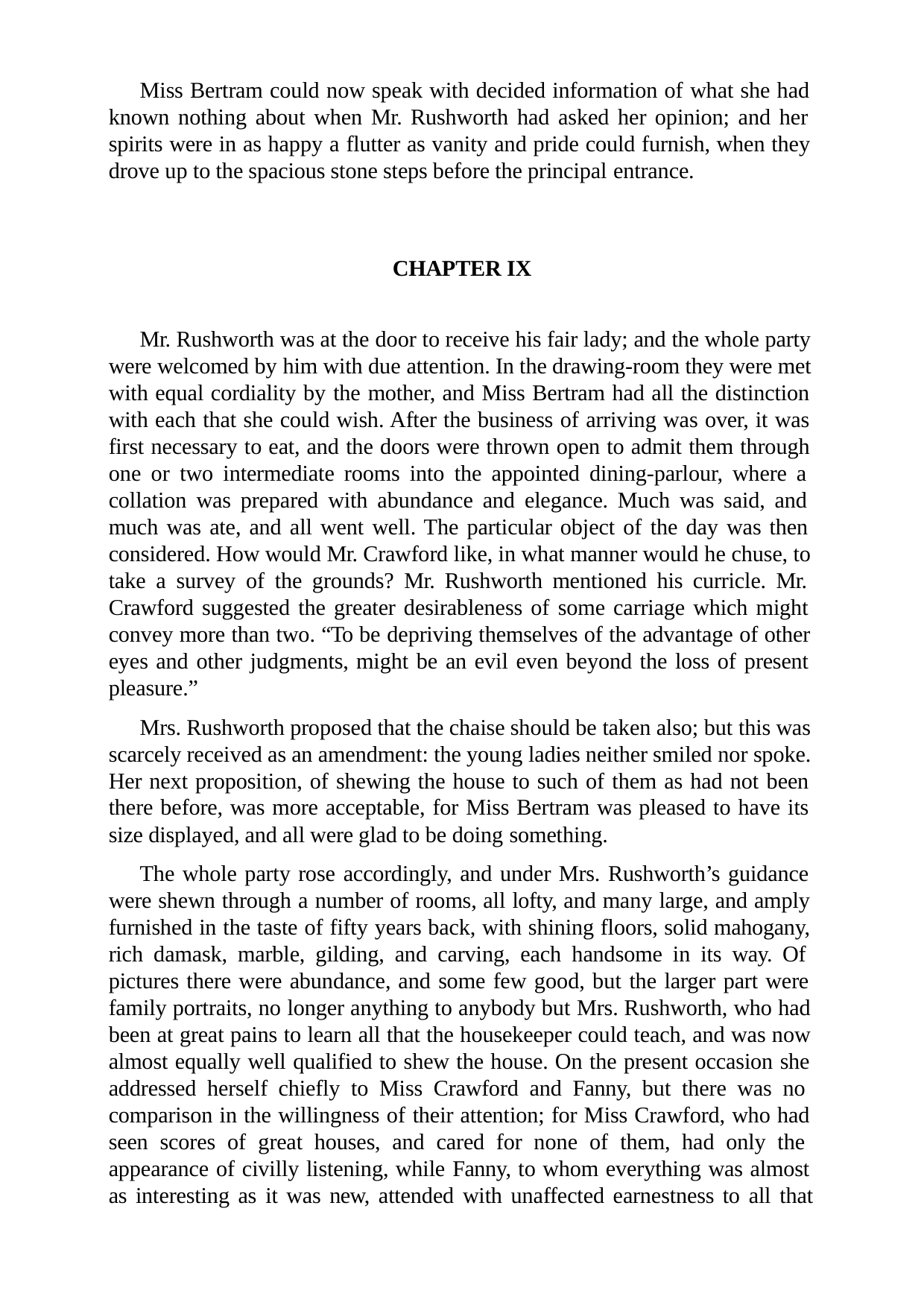

Miss Bertram could now speak with decided information of what she had  known nothing about when Mr. Rushworth had asked her opinion; and her  spirits were in as happy a flutter as vanity and pride could furnish, when they  drove up to the spacious stone steps before the principal entrance.
CHAPTER IX

Mr. Rushworth was at the door to receive his fair lady; and the whole party  were welcomed by him with due attention. In the drawing-room they were met  with equal cordiality by the mother, and Miss Bertram had all the distinction  with each that she could wish. After the business of arriving was over, it was  first necessary to eat, and the doors were thrown open to admit them through  one or two intermediate rooms into the appointed dining-parlour, where a  collation was prepared with abundance and elegance. Much was said, and  much was ate, and all went well. The particular object of the day was then  considered. How would Mr. Crawford like, in what manner would he chuse, to  take a survey of the grounds? Mr. Rushworth mentioned his curricle. Mr.  Crawford suggested the greater desirableness of some carriage which might  convey more than two. “To be depriving themselves of the advantage of other  eyes and other judgments, might be an evil even beyond the loss of present  pleasure.”
Mrs. Rushworth proposed that the chaise should be taken also; but this was  scarcely received as an amendment: the young ladies neither smiled nor spoke.  Her next proposition, of shewing the house to such of them as had not been  there before, was more acceptable, for Miss Bertram was pleased to have its  size displayed, and all were glad to be doing something.
The whole party rose accordingly, and under Mrs. Rushworth’s guidance  were shewn through a number of rooms, all lofty, and many large, and amply  furnished in the taste of fifty years back, with shining floors, solid mahogany,  rich damask, marble, gilding, and carving, each handsome in its way. Of  pictures there were abundance, and some few good, but the larger part were  family portraits, no longer anything to anybody but Mrs. Rushworth, who had  been at great pains to learn all that the housekeeper could teach, and was now  almost equally well qualified to shew the house. On the present occasion she  addressed herself chiefly to Miss Crawford and Fanny, but there was no  comparison in the willingness of their attention; for Miss Crawford, who had  seen scores of great houses, and cared for none of them, had only the  appearance of civilly listening, while Fanny, to whom everything was almost  as interesting as it was new, attended with unaffected earnestness to all that